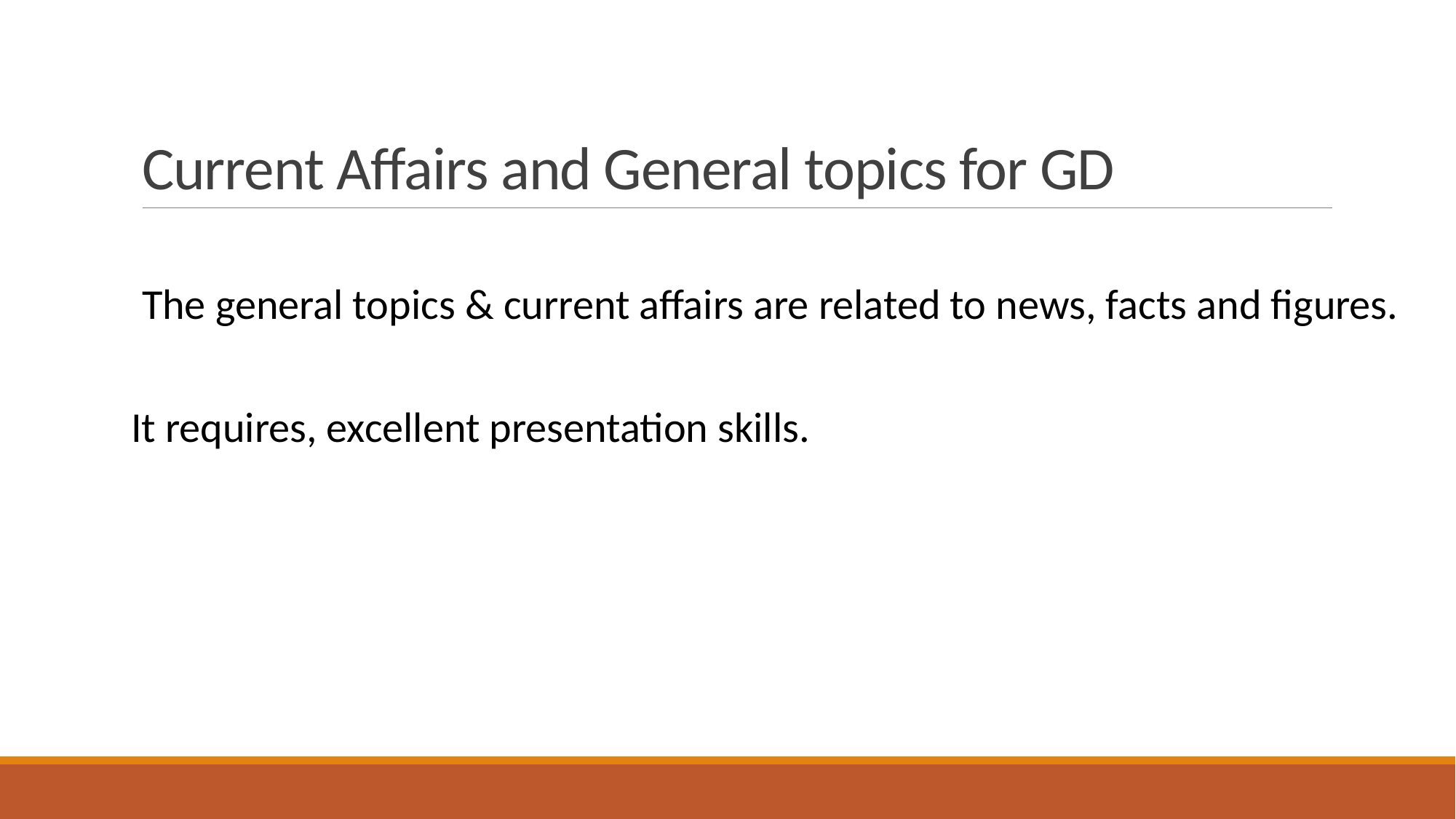

# Current Affairs and General topics for GD
The general topics & current affairs are related to news, facts and figures.
It requires, excellent presentation skills.